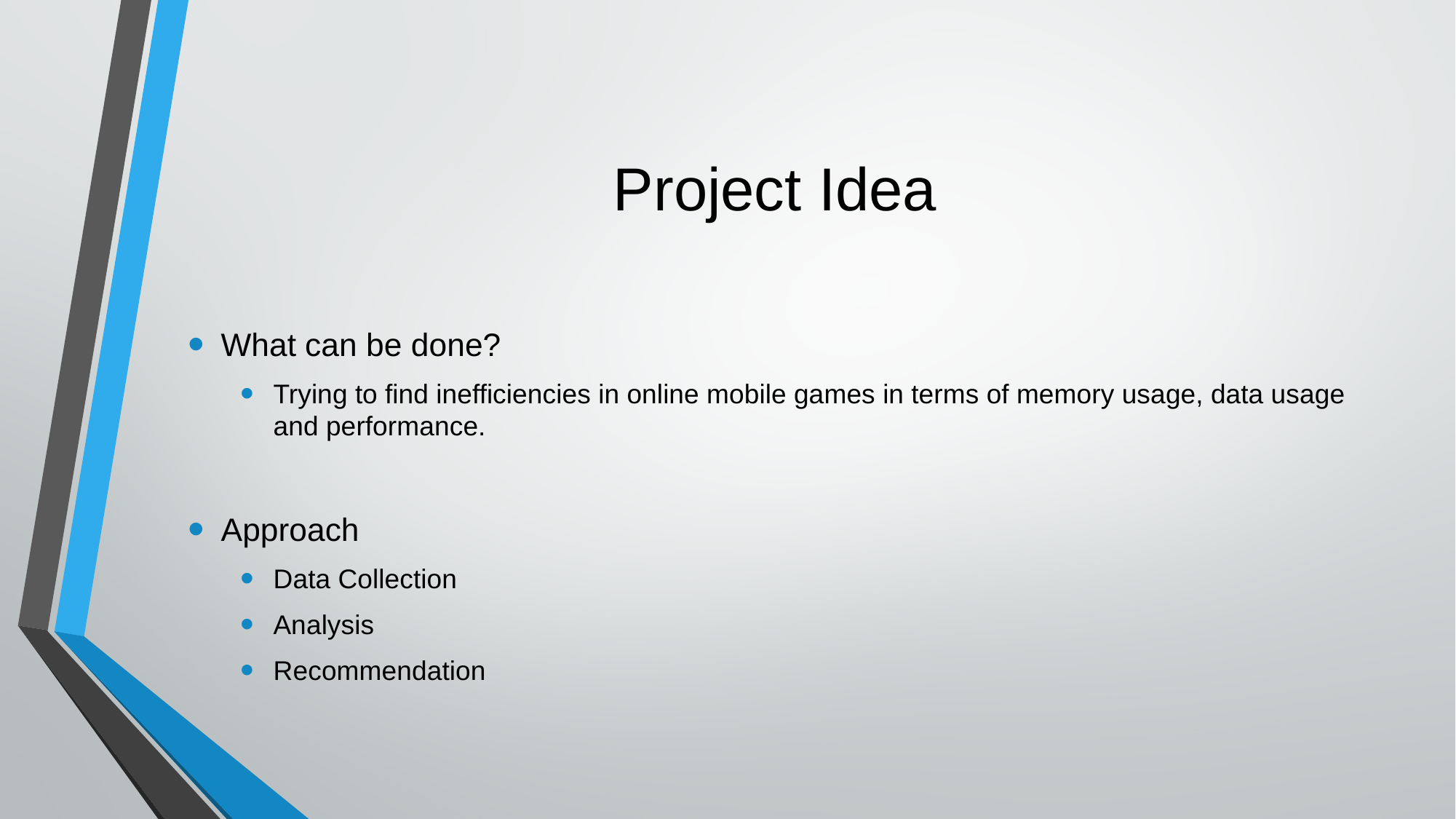

# Project Idea
What can be done?
Trying to find inefficiencies in online mobile games in terms of memory usage, data usage and performance.

Approach
Data Collection
Analysis
Recommendation